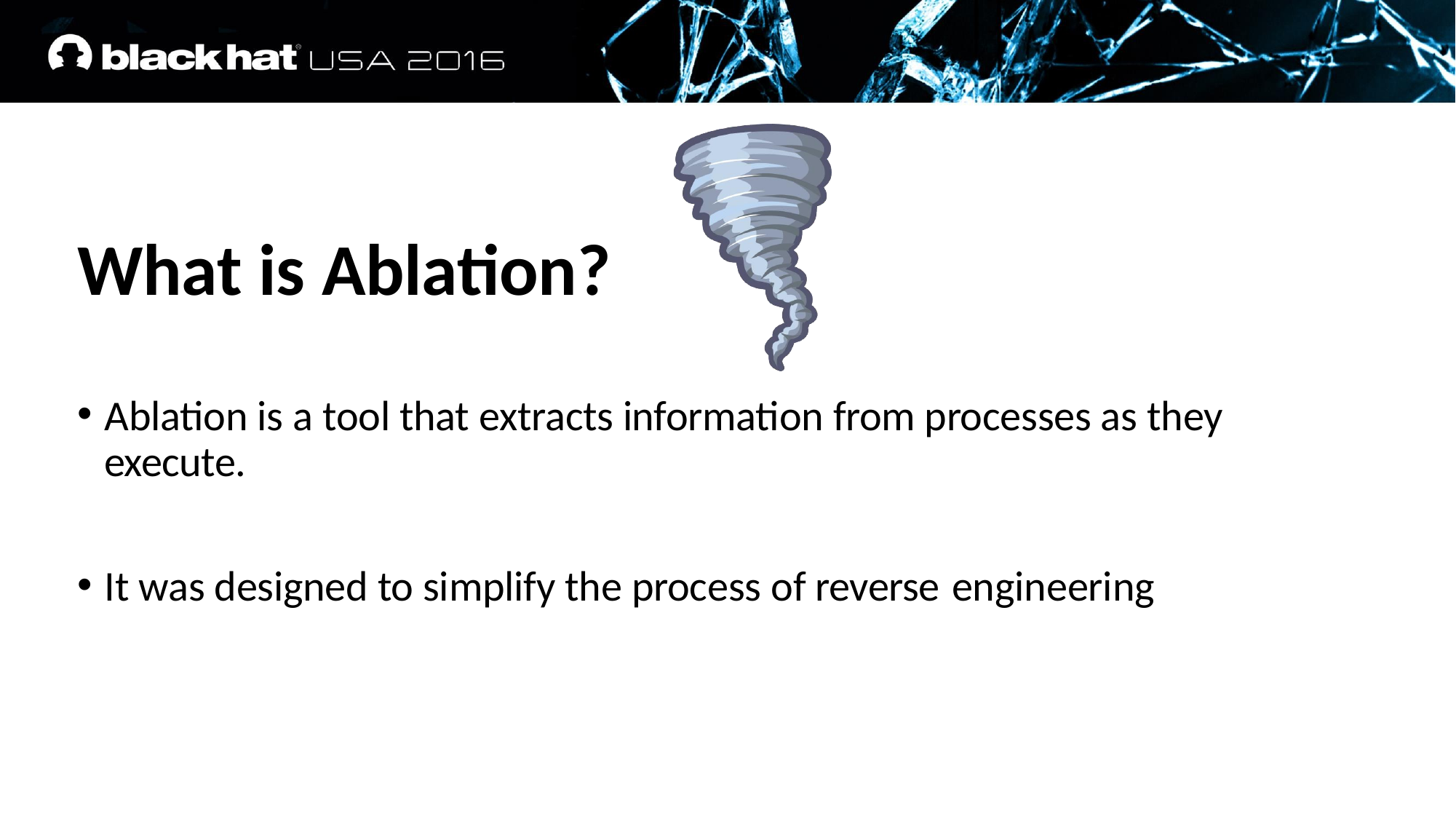

# What is Ablation?
Ablation is a tool that extracts information from processes as they  execute.

It was designed to simplify the process of reverse engineering